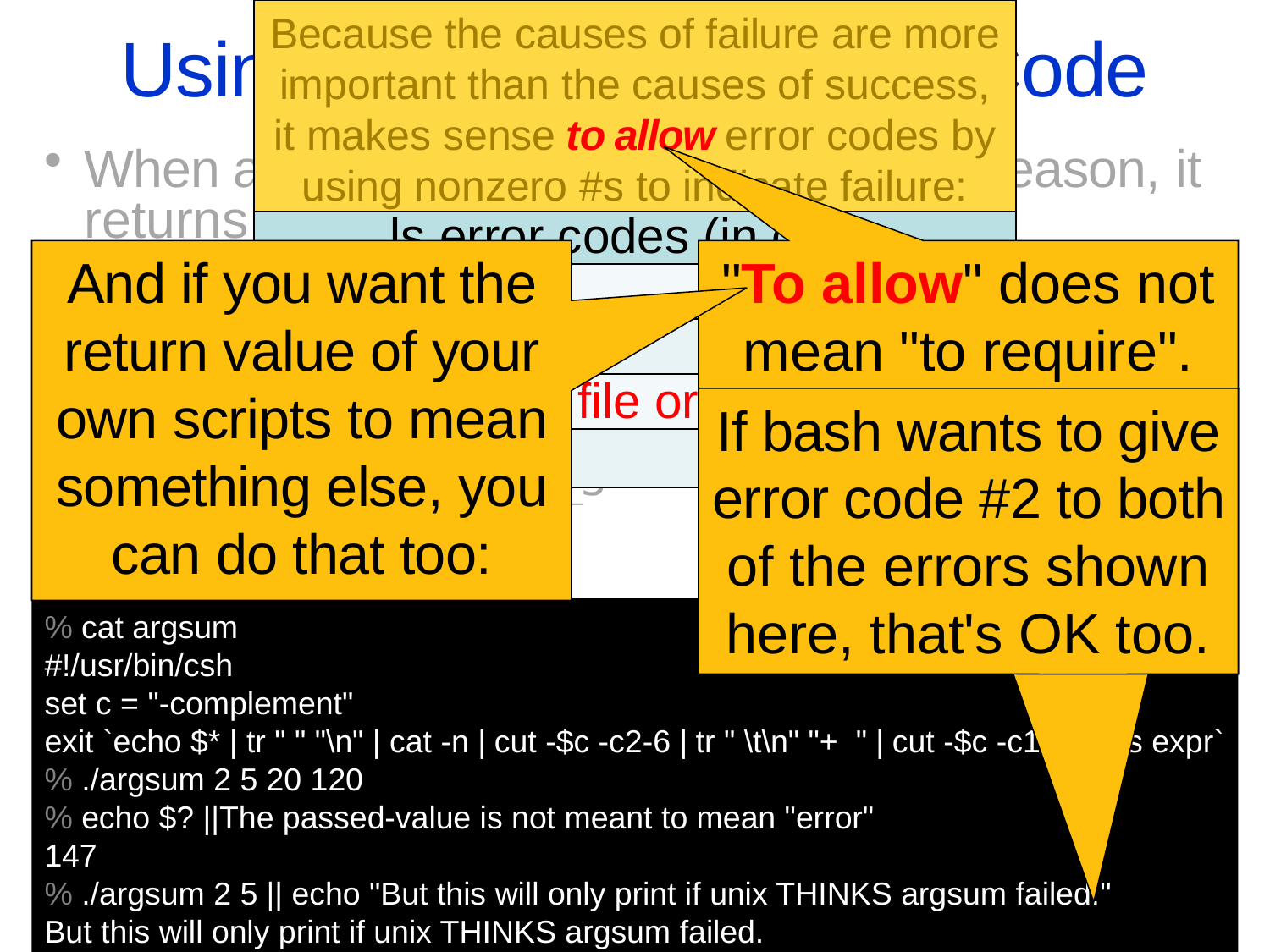

Because the causes of failure are more important than the causes of success, it makes sense to allow error codes by using nonzero #s to indicate failure:
Using $? to Get an Error Code
When a program stops running, for any reason, it returns a value to its calling process.
If the reason for stopping was simply finishing, then there is no (i.e., a 0) error code.
But on crashes, the error code may tell the cause:
% ls file*
file_1  file_2  file_3
% echo $?
0
% ls file4
ls: cannot access 'file4': No such file or directory
% echo $?
2
% ls file?
ls: No match.
% echo $?
1
% echo "In bash, the above error code is '2'"

%

%

%

%

%

%
| ls error codes (in csh): |  |
| --- | --- |
| 0 | Success |
| 1 | No match |
| 2 | No such file or directory |
| … | … |
And if you want the return value of your own scripts to mean something else, you can do that too:
"To allow" does not mean "to require".

If bash wants to give error code #2 to both of the errors shown here, that's OK too.

If bash wants to give error code #2 to both of the errors shown here, that's OK too.

% cat argsum
#!/usr/bin/csh
set c = "-complement"
exit `echo $* | tr " " "\n" | cat -n | cut -$c -c2-6 | tr " \t\n" "+  " | cut -$c -c1 | xargs expr`
% ./argsum 2 5 20 120
% echo $? ||The passed-value is not meant to mean "error"
147
% ./argsum 2 5 || echo "But this will only print if unix THINKS argsum failed."
But this will only print if unix THINKS argsum failed.

%
%

%